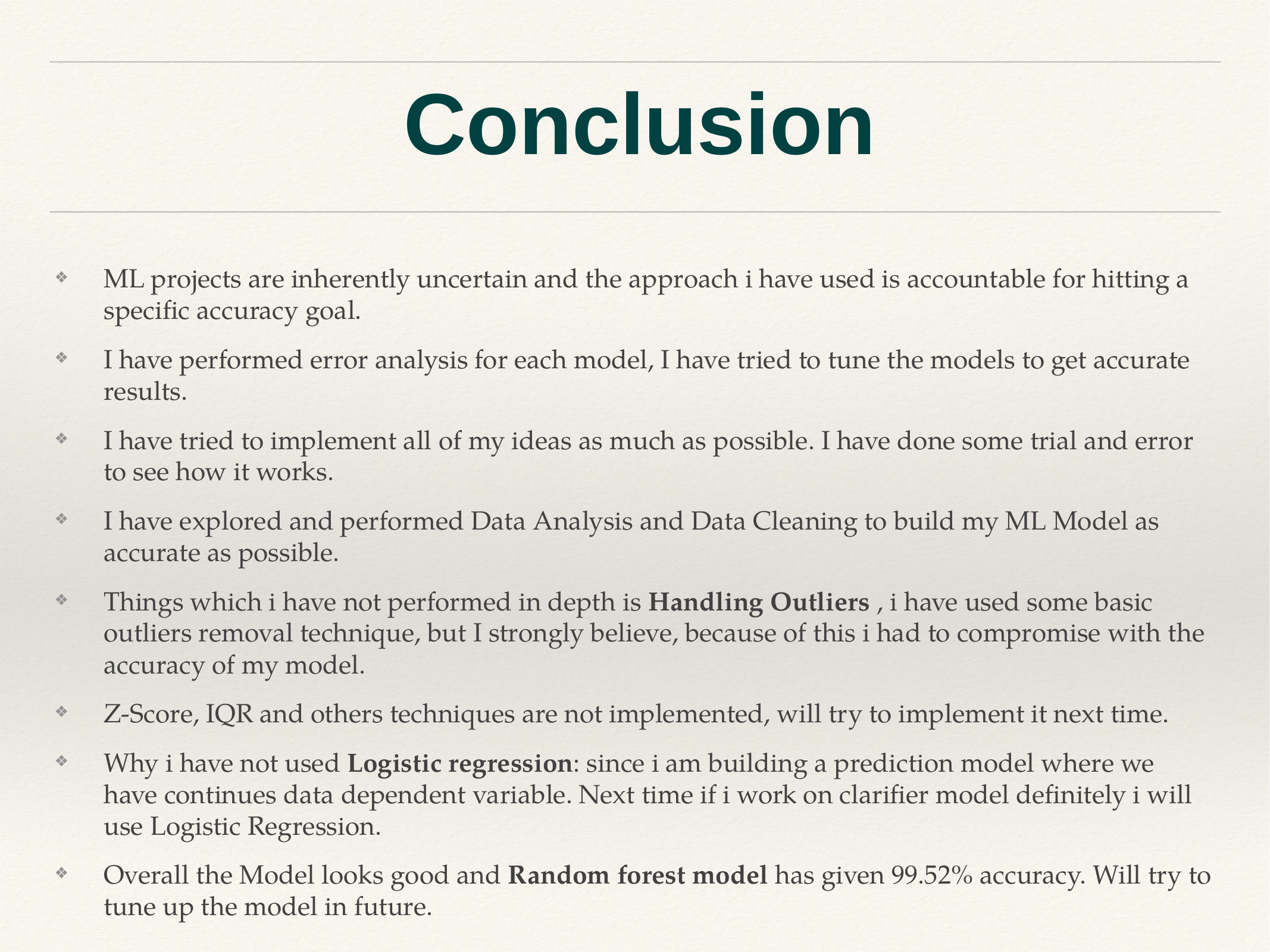

# Conclusion
ML projects are inherently uncertain and the approach i have used is accountable for hitting a specific accuracy goal.
I have performed error analysis for each model, I have tried to tune the models to get accurate results.
I have tried to implement all of my ideas as much as possible. I have done some trial and error to see how it works.
I have explored and performed Data Analysis and Data Cleaning to build my ML Model as accurate as possible.
Things which i have not performed in depth is Handling Outliers , i have used some basic outliers removal technique, but I strongly believe, because of this i had to compromise with the accuracy of my model.
Z-Score, IQR and others techniques are not implemented, will try to implement it next time.
Why i have not used Logistic regression: since i am building a prediction model where we have continues data dependent variable. Next time if i work on clarifier model definitely i will use Logistic Regression.
Overall the Model looks good and Random forest model has given 99.52% accuracy. Will try to tune up the model in future.